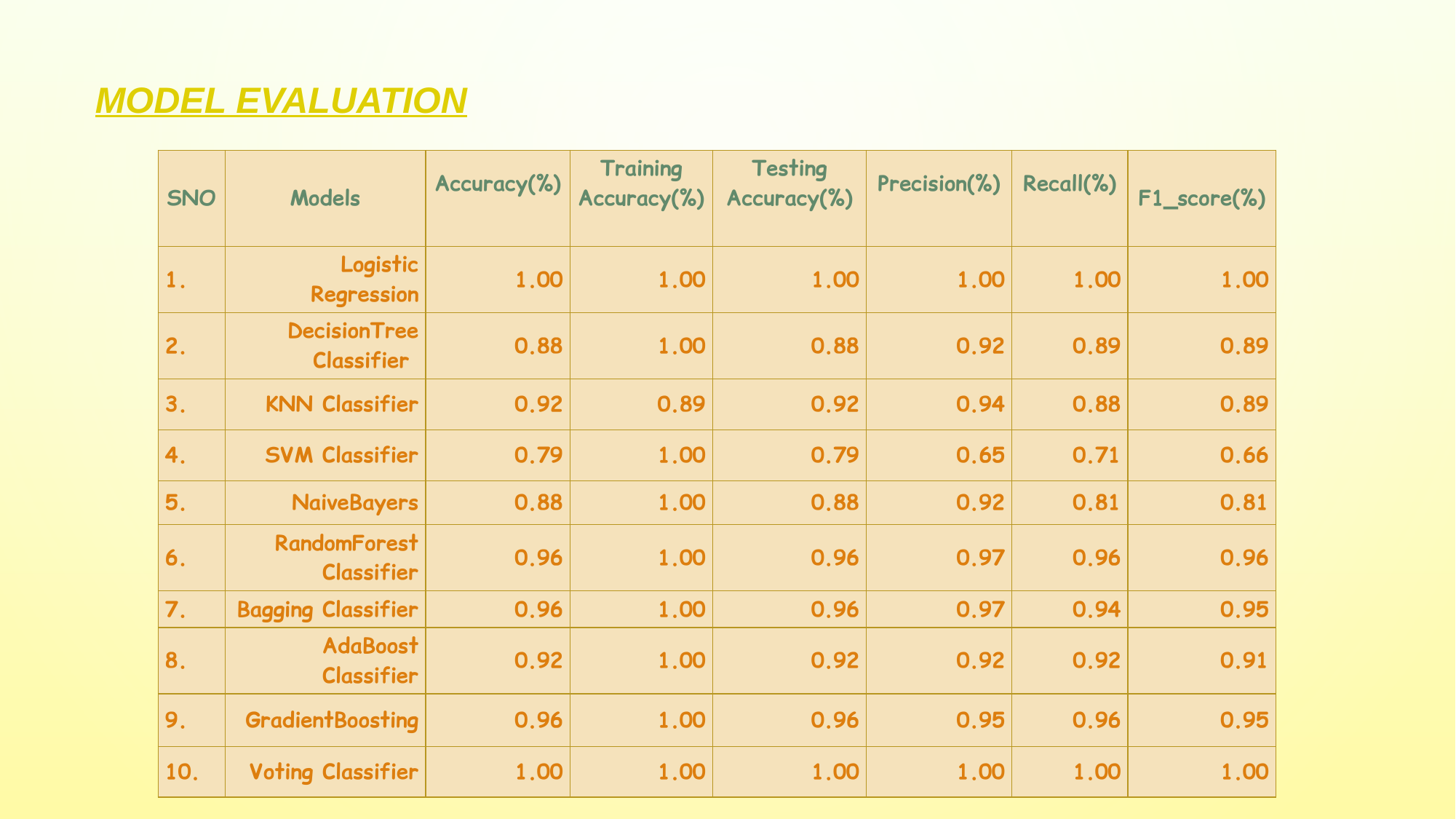

# Model Evaluation
| SNO | Models | Accuracy(%) | Training Accuracy(%) | Testing Accuracy(%) | Precision(%) | Recall(%) | F1\_score(%) |
| --- | --- | --- | --- | --- | --- | --- | --- |
| 1. | Logistic Regression | 1.00 | 1.00 | 1.00 | 1.00 | 1.00 | 1.00 |
| 2. | DecisionTree Classifier | 0.88 | 1.00 | 0.88 | 0.92 | 0.89 | 0.89 |
| 3. | KNN Classifier | 0.92 | 0.89 | 0.92 | 0.94 | 0.88 | 0.89 |
| 4. | SVM Classifier | 0.79 | 1.00 | 0.79 | 0.65 | 0.71 | 0.66 |
| 5. | NaiveBayers | 0.88 | 1.00 | 0.88 | 0.92 | 0.81 | 0.81 |
| 6. | RandomForest Classifier | 0.96 | 1.00 | 0.96 | 0.97 | 0.96 | 0.96 |
| 7. | Bagging Classifier | 0.96 | 1.00 | 0.96 | 0.97 | 0.94 | 0.95 |
| 8. | AdaBoost Classifier | 0.92 | 1.00 | 0.92 | 0.92 | 0.92 | 0.91 |
| 9. | GradientBoosting | 0.96 | 1.00 | 0.96 | 0.95 | 0.96 | 0.95 |
| 10. | Voting Classifier | 1.00 | 1.00 | 1.00 | 1.00 | 1.00 | 1.00 |